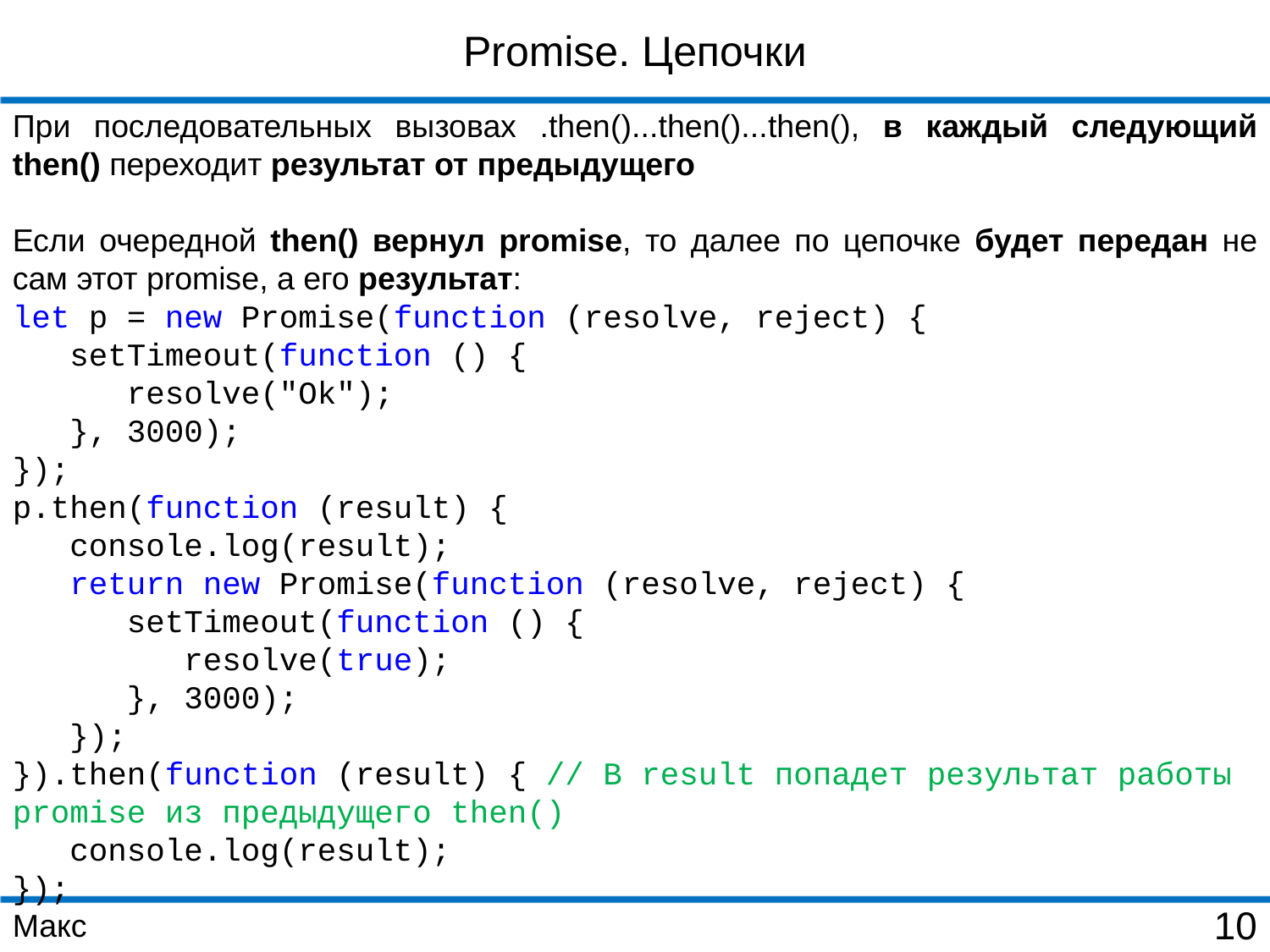

Promise. Цепочки
При последовательных вызовах .then()...then()...then(), в каждый следующий then() переходит результат от предыдущего

Если очередной then() вернул promise, то далее по цепочке будет передан не сам этот promise, а его результат:
let p = new Promise(function (resolve, reject) {
   setTimeout(function () {
      resolve("Ok");
   }, 3000);
});
p.then(function (result) {
   console.log(result);
   return new Promise(function (resolve, reject) {
      setTimeout(function () {
         resolve(true);
      }, 3000);
   });
}).then(function (result) { // В result попадет результат работы promise из предыдущего then()
   console.log(result);
});
Макс
10